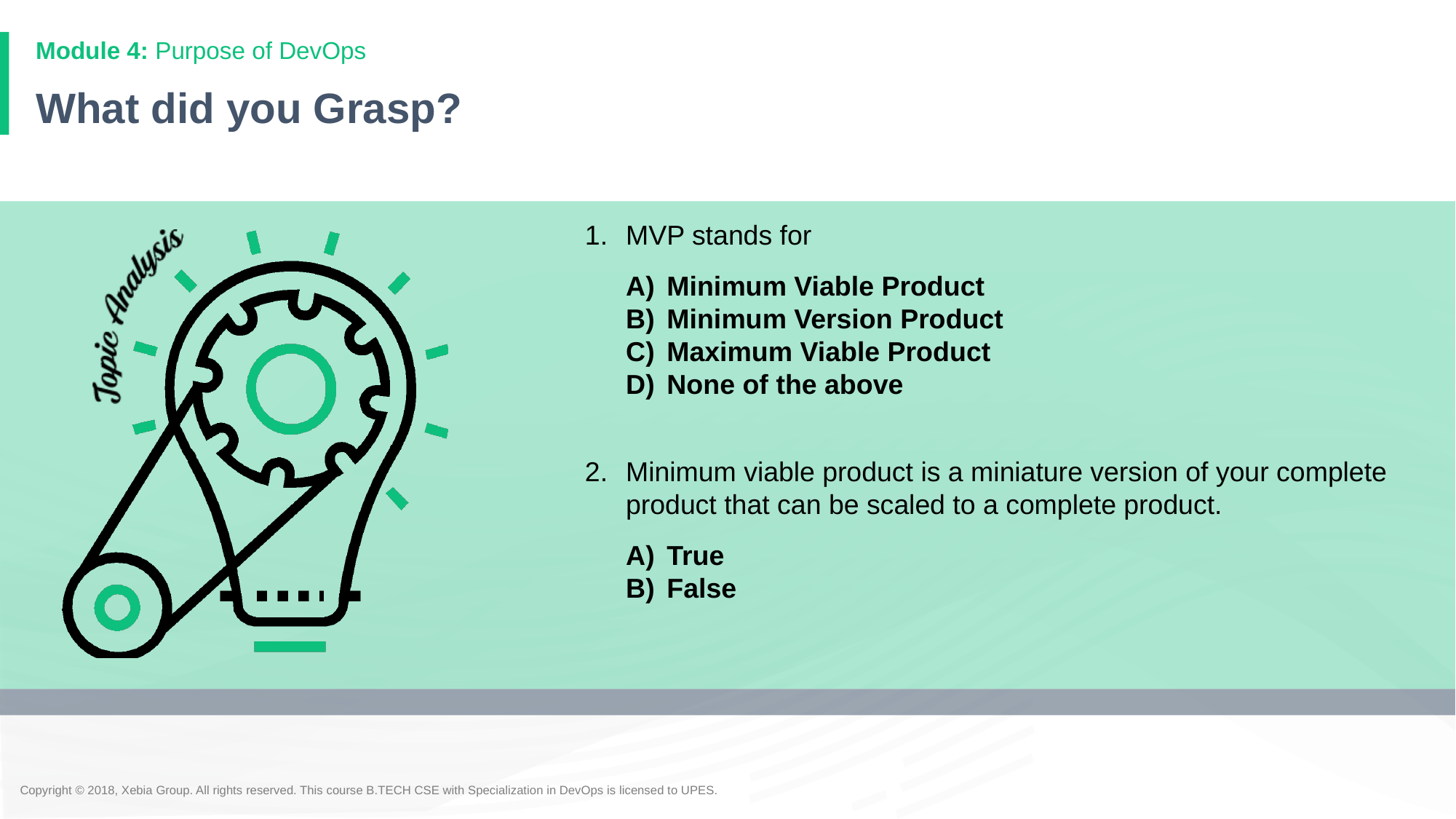

Module 4: Purpose of DevOps
# What did you Grasp?
MVP stands for
Minimum Viable Product
Minimum Version Product
Maximum Viable Product
None of the above
Minimum viable product is a miniature version of your complete product that can be scaled to a complete product.
True
False